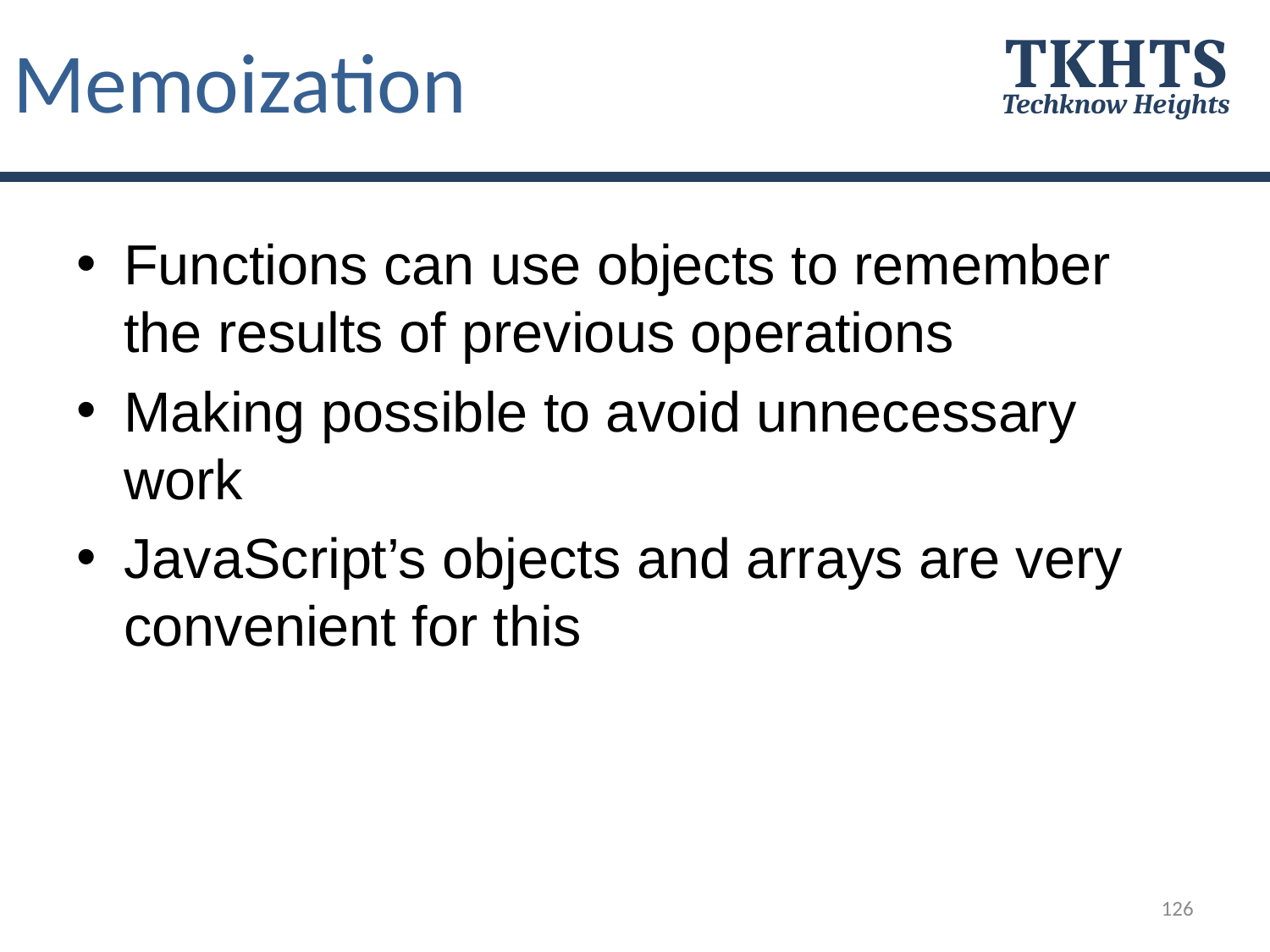

# Memoization
TKHTS
Techknow Heights

Functions can use objects to remember the results of previous operations
Making possible to avoid unnecessary work
JavaScript’s objects and arrays are very convenient for this
126